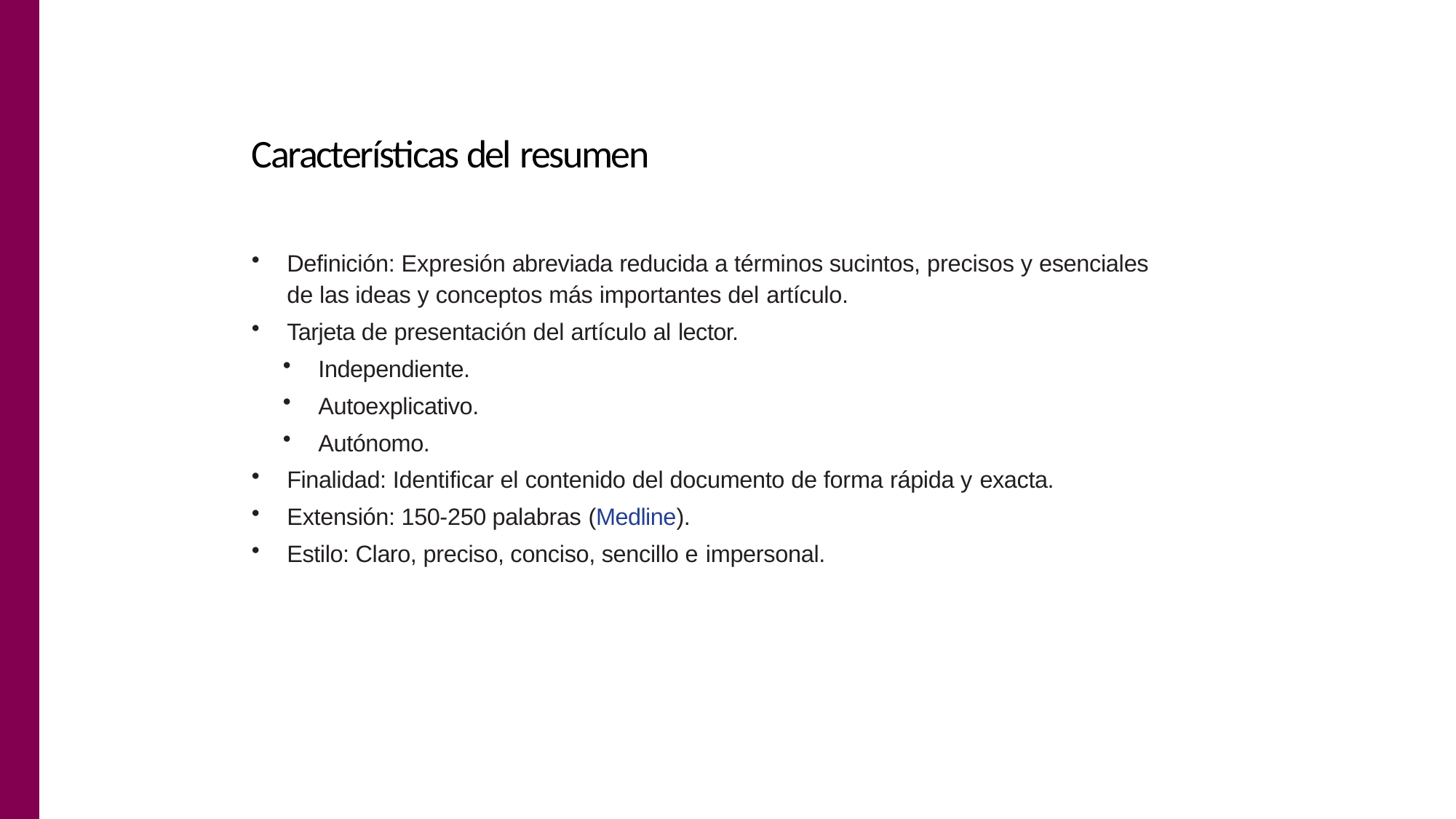

# Características del resumen
Definición: Expresión abreviada reducida a términos sucintos, precisos y esenciales
de las ideas y conceptos más importantes del artículo.
Tarjeta de presentación del artículo al lector.
Independiente.
Autoexplicativo.
Autónomo.
Finalidad: Identificar el contenido del documento de forma rápida y exacta.
Extensión: 150-250 palabras (Medline).
Estilo: Claro, preciso, conciso, sencillo e impersonal.